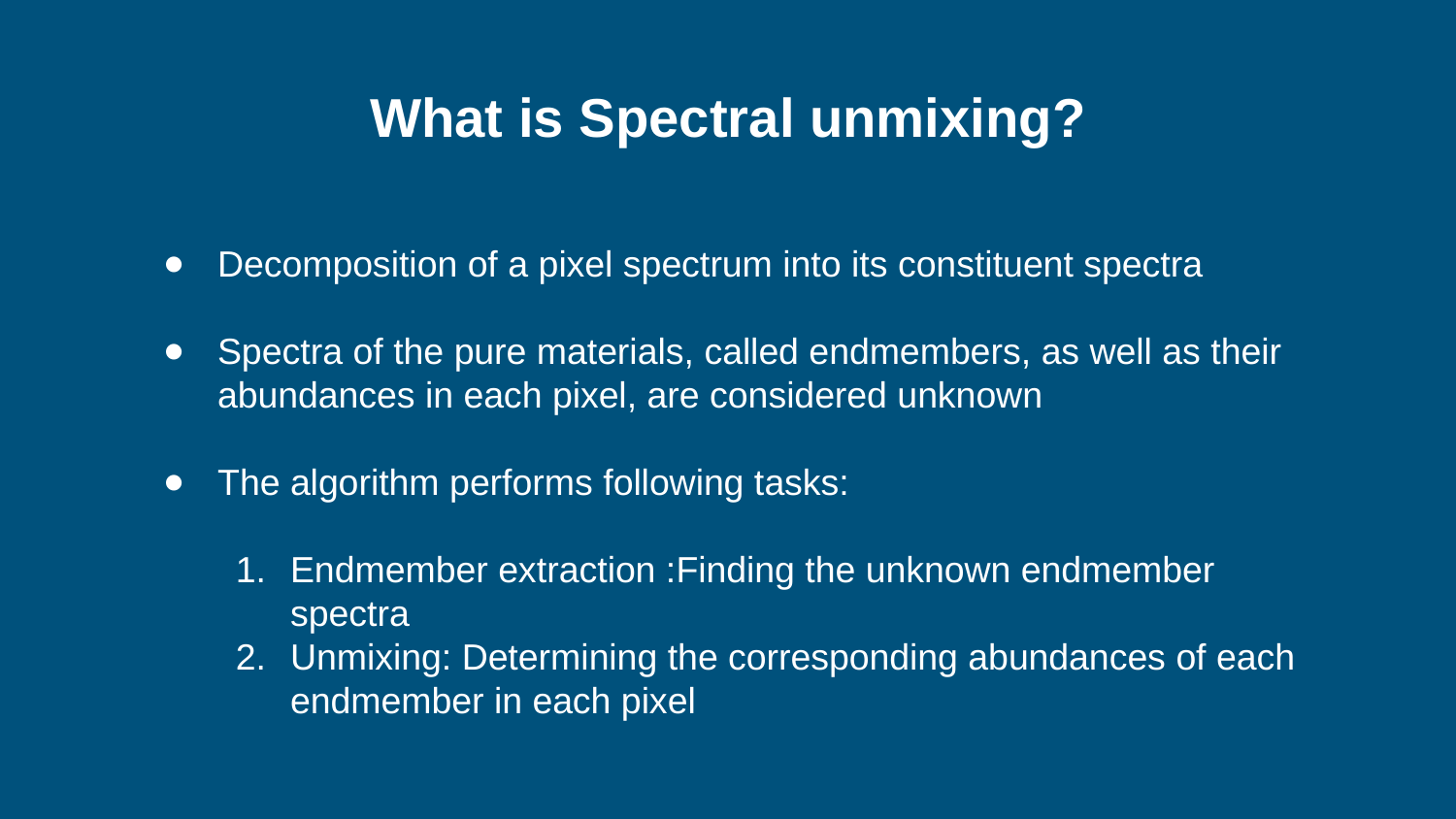

What is Spectral unmixing?
Decomposition of a pixel spectrum into its constituent spectra

Spectra of the pure materials, called endmembers, as well as their abundances in each pixel, are considered unknown

The algorithm performs following tasks:

Endmember extraction :Finding the unknown endmember spectra
Unmixing: Determining the corresponding abundances of each endmember in each pixel